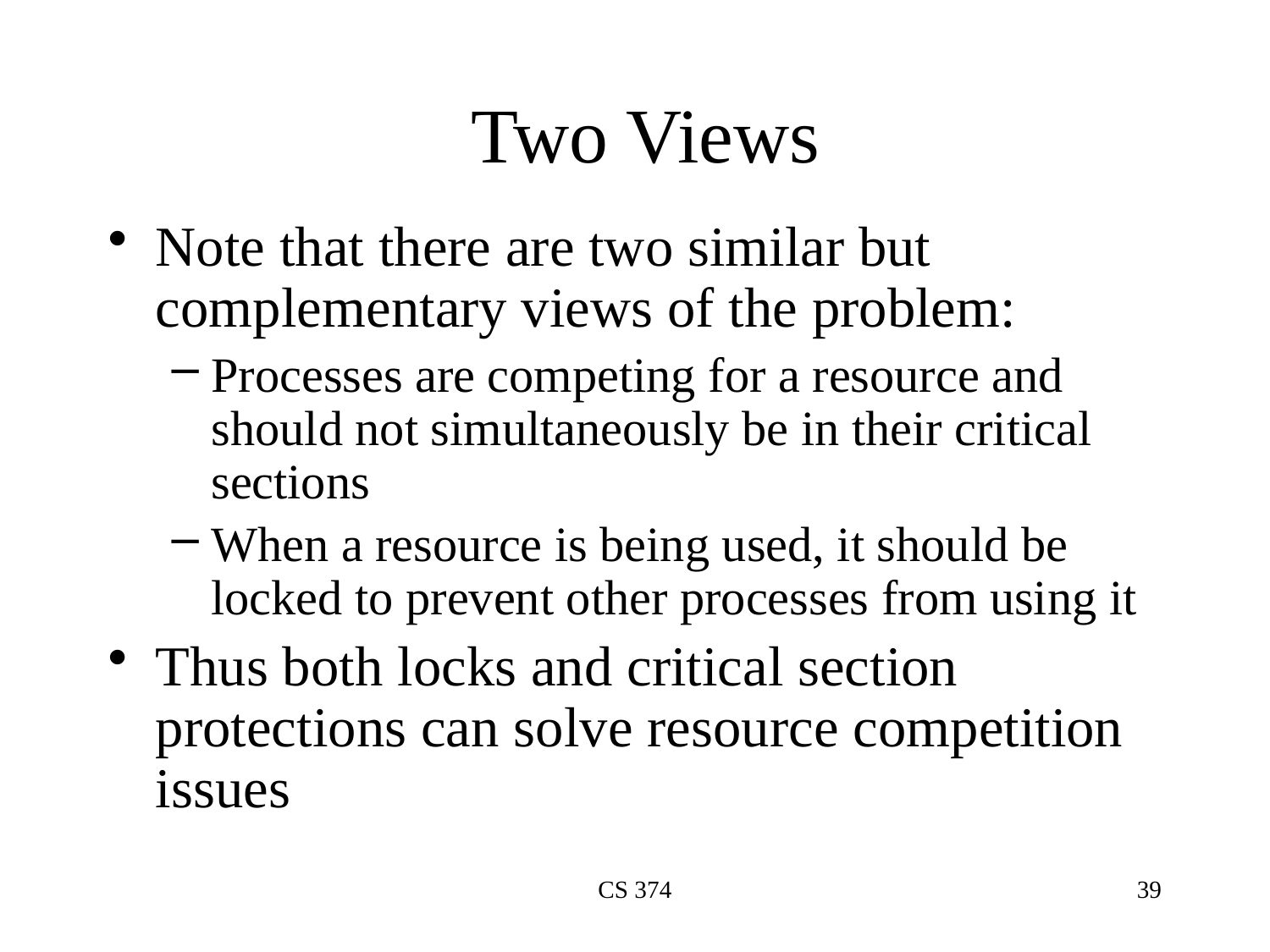

# Two Views
Note that there are two similar but complementary views of the problem:
Processes are competing for a resource and should not simultaneously be in their critical sections
When a resource is being used, it should be locked to prevent other processes from using it
Thus both locks and critical section protections can solve resource competition issues
CS 374
39